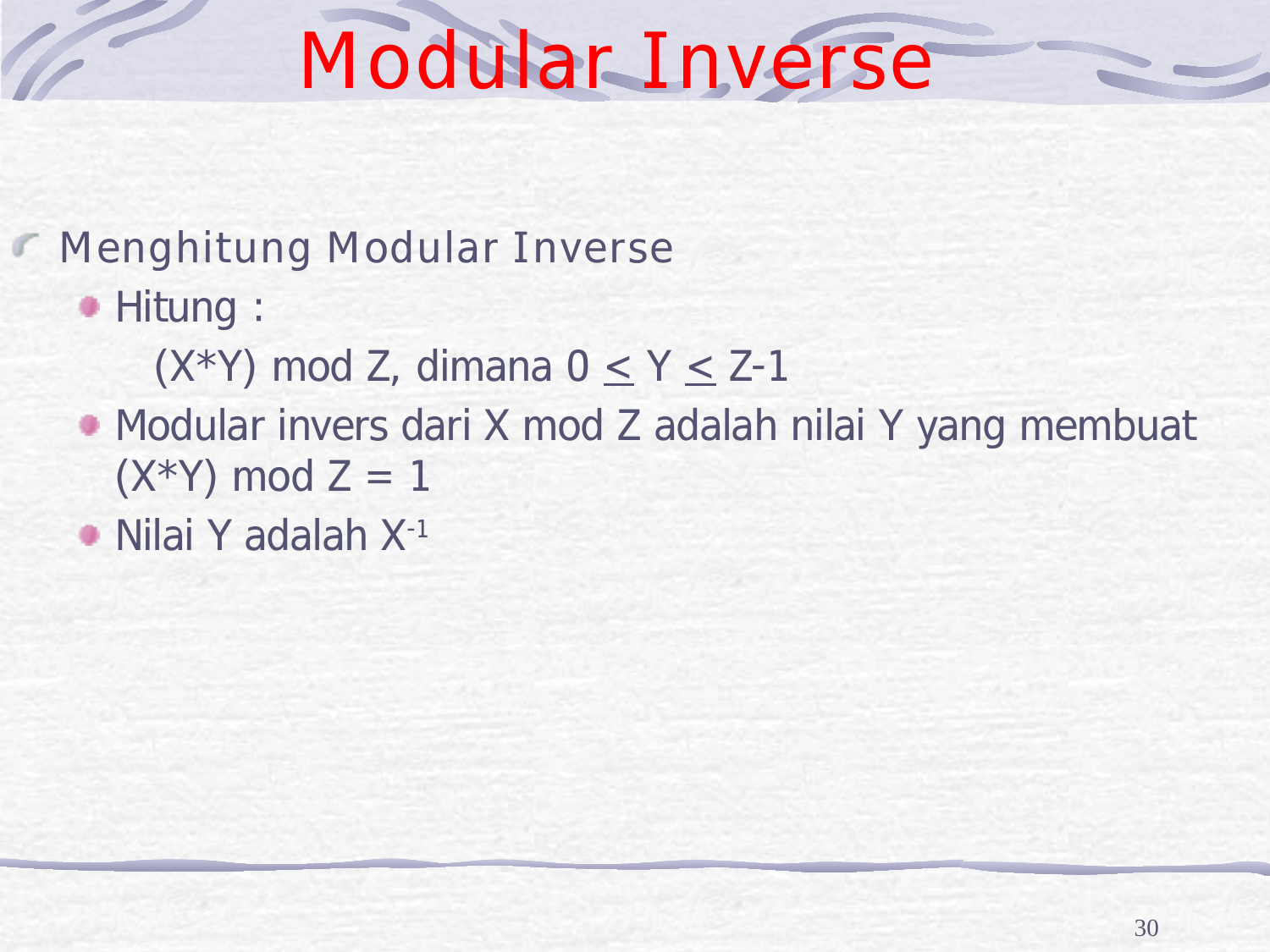

Modular Inverse
Menghitung Modular Inverse
Hitung :
	   (X*Y) mod Z, dimana 0 < Y < Z-1
Modular invers dari X mod Z adalah nilai Y yang membuat (X*Y) mod Z = 1
Nilai Y adalah X-1

30